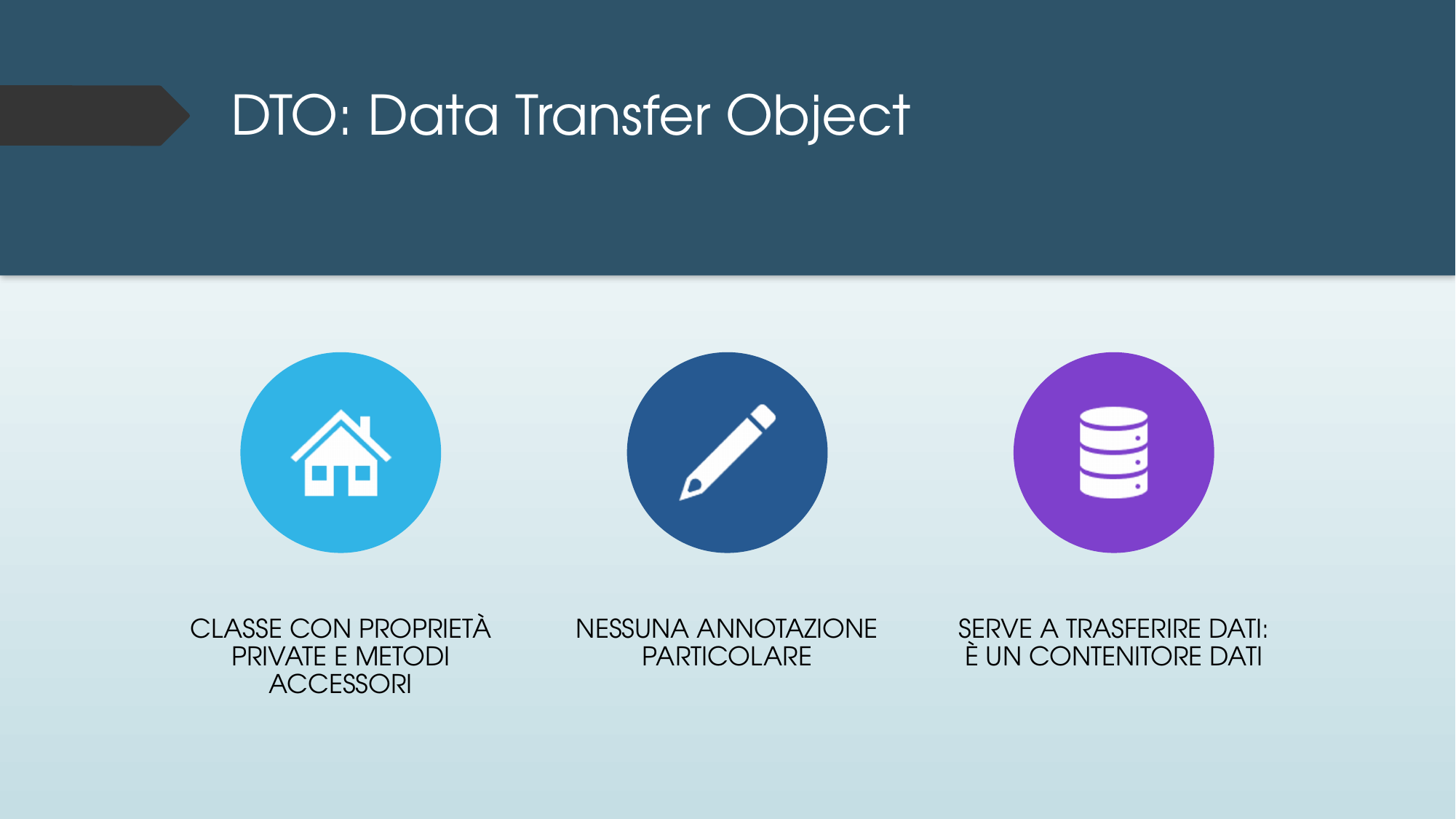

# DTO: Data Transfer Object

Classe con proprietà private e metodi accessori
Nessuna annotazione particolare
Serve a trasferire dati: è un contenitore dati